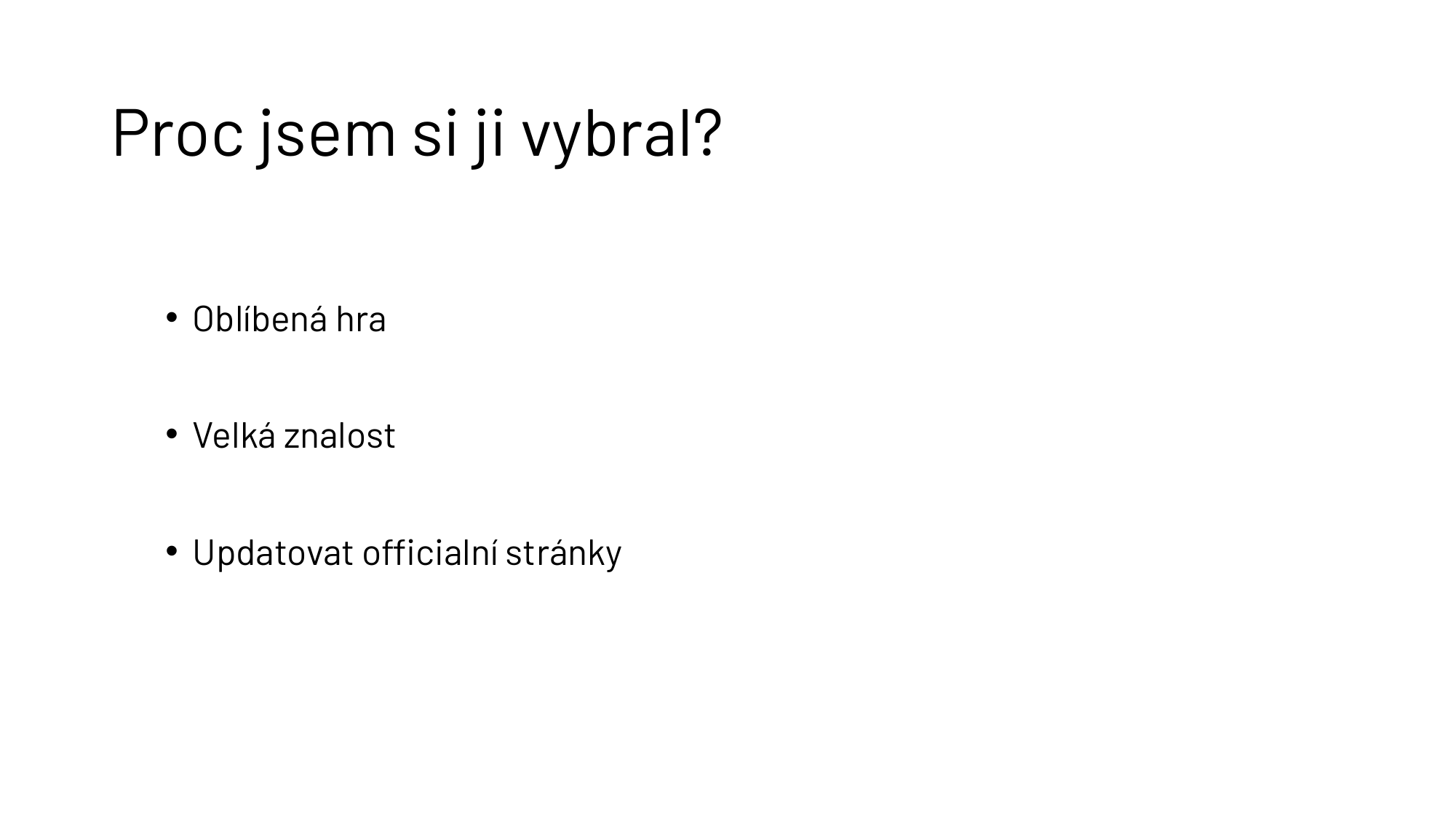

# Proc jsem si ji vybral?
Oblíbená hra
Velká znalost
Updatovat officialní stránky